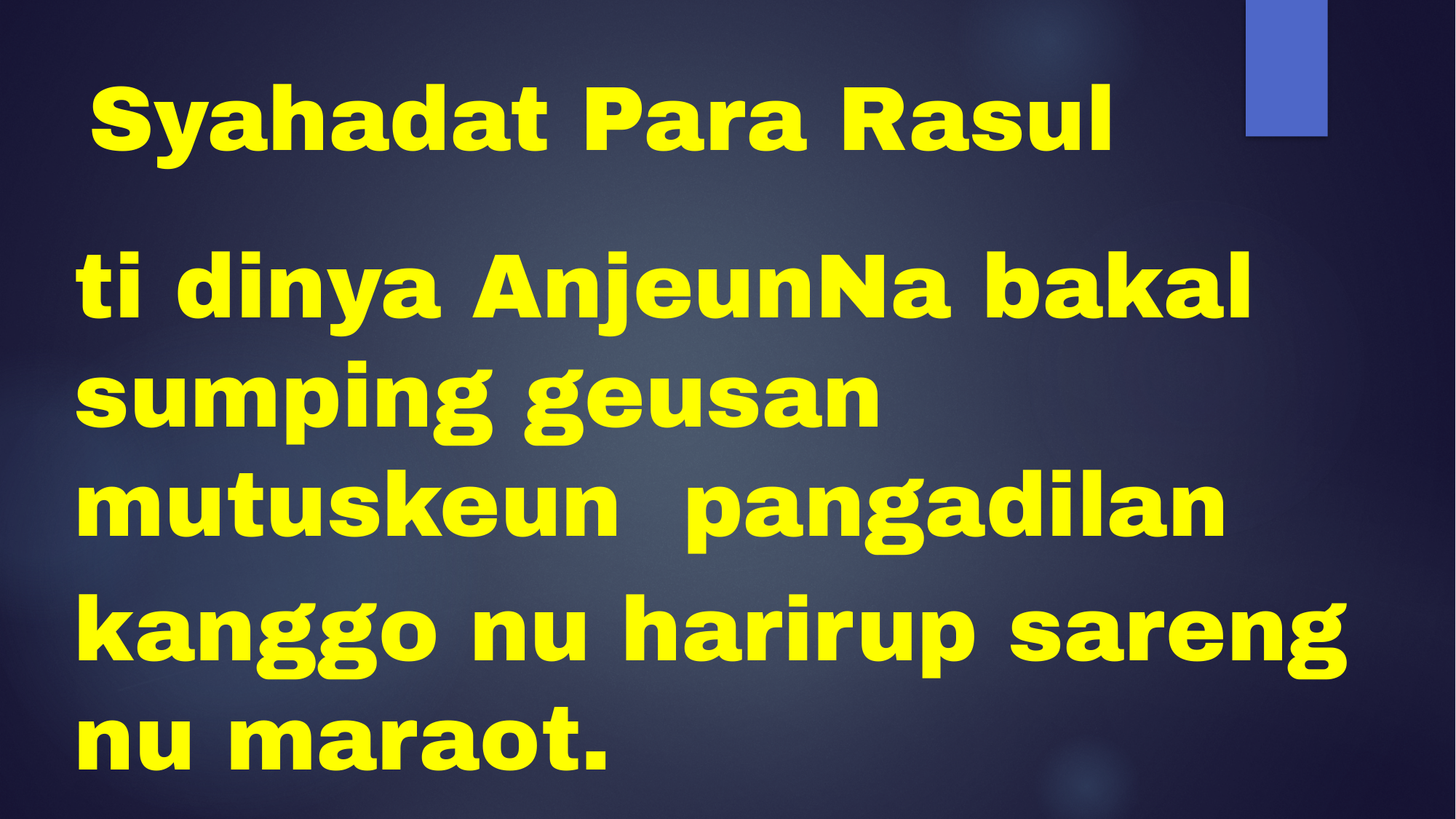

# Syahadat Para Rasul
ti dinya AnjeunNa bakal sumping geusan mutuskeun  pangadilan
kanggo nu harirup sareng nu maraot.